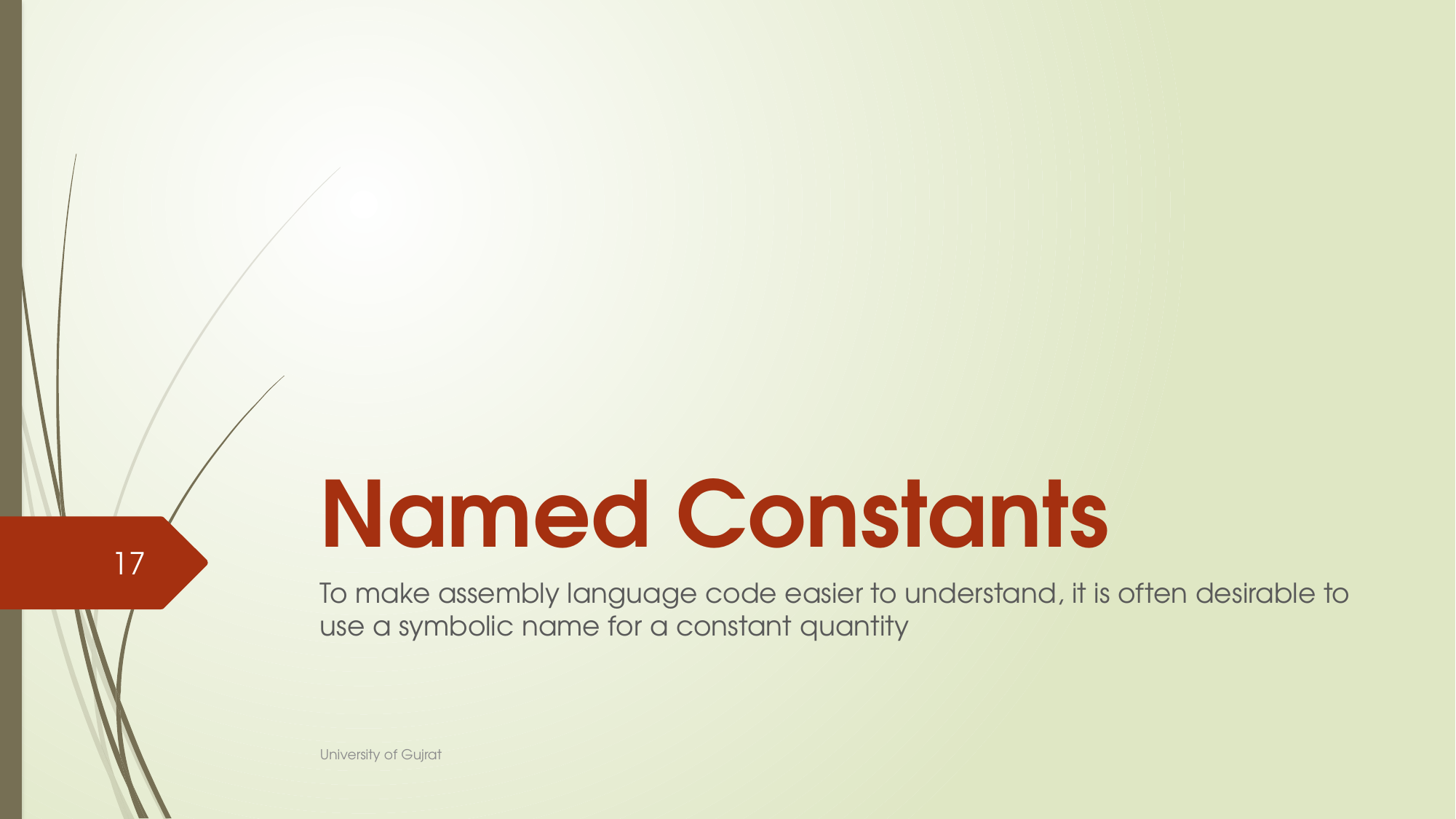

# Named Constants
17
To make assembly language code easier to understand, it is often desirable to use a symbolic name for a constant quantity
University of Gujrat